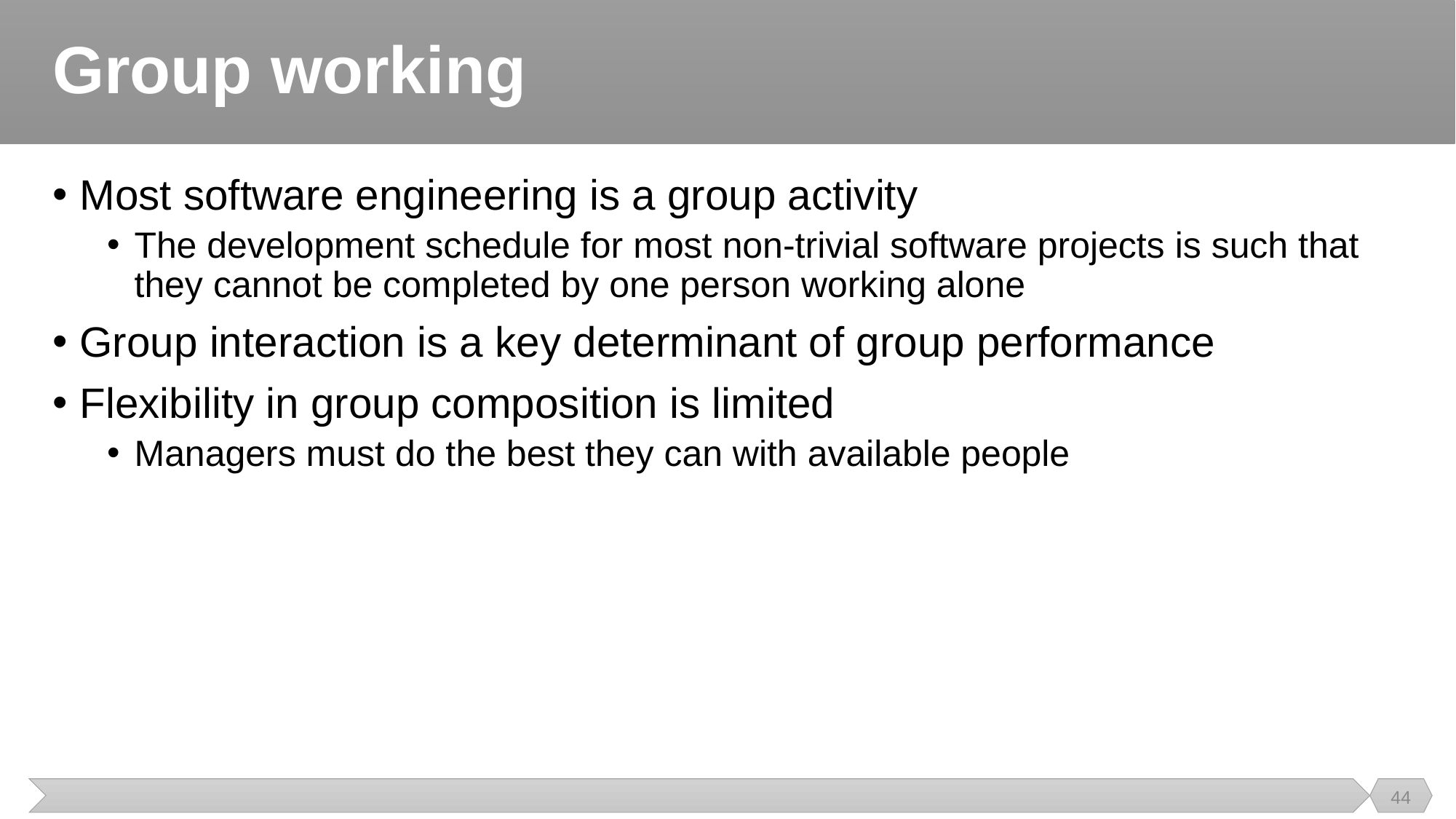

# Group working
Most software engineering is a group activity
The development schedule for most non-trivial software projects is such that they cannot be completed by one person working alone
Group interaction is a key determinant of group performance
Flexibility in group composition is limited
Managers must do the best they can with available people
44